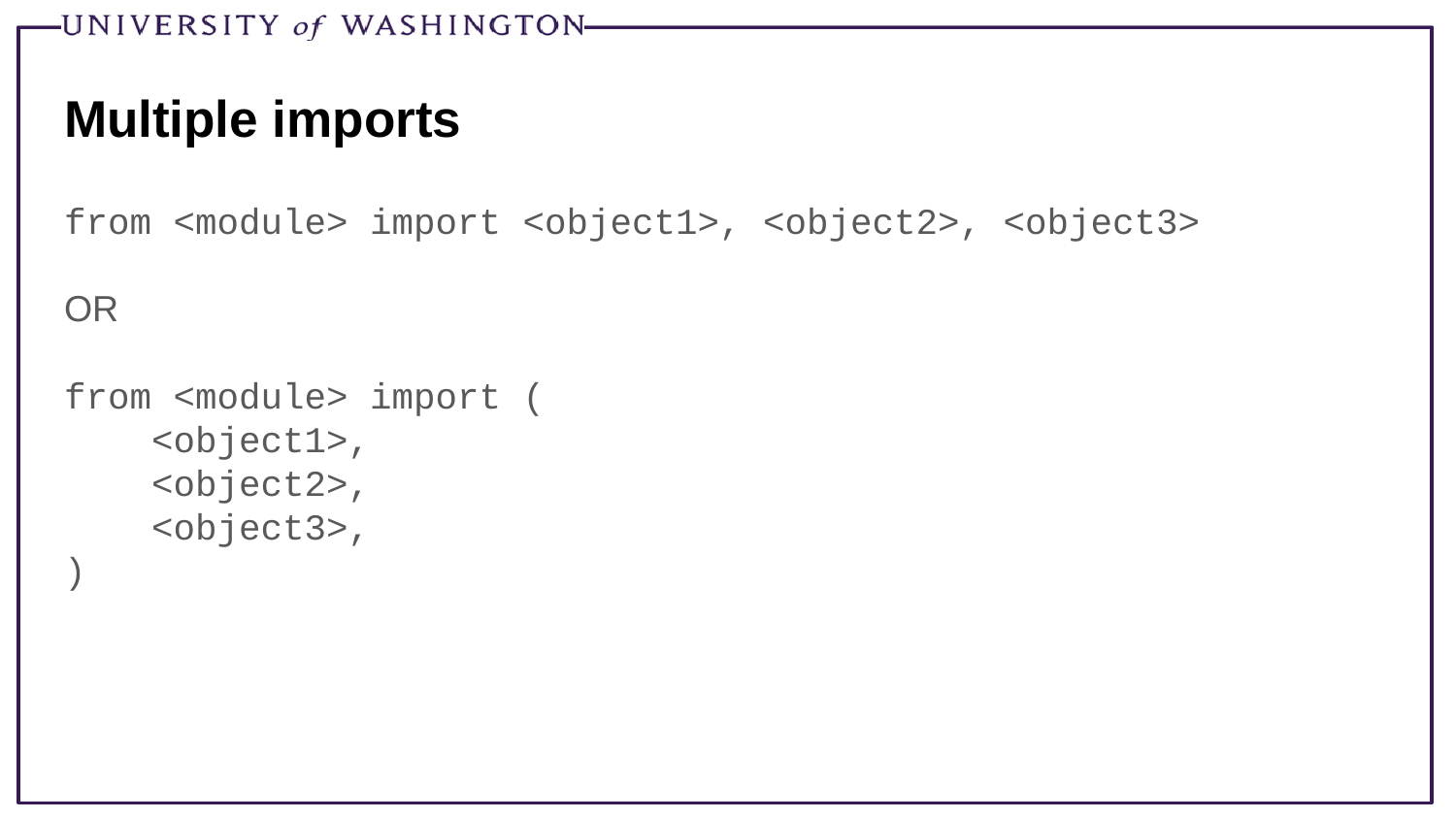

# Multiple imports
from <module> import <object1>, <object2>, <object3>

OR

from <module> import (
    <object1>,
    <object2>,
    <object3>,
)